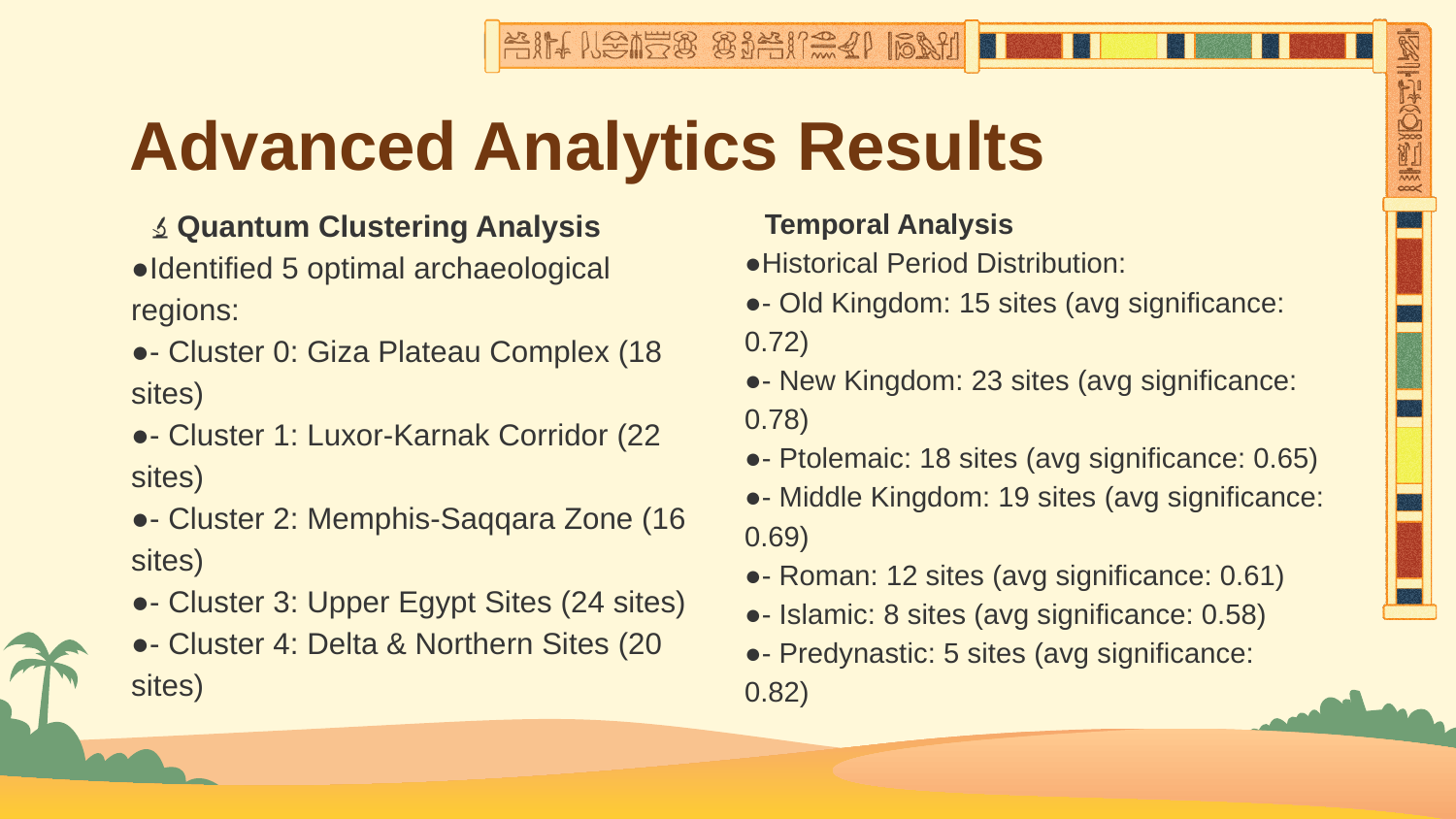

# Advanced Analytics Results
🔬 Quantum Clustering Analysis
●Identified 5 optimal archaeological regions:
●- Cluster 0: Giza Plateau Complex (18 sites)
●- Cluster 1: Luxor-Karnak Corridor (22 sites)
●- Cluster 2: Memphis-Saqqara Zone (16 sites)
●- Cluster 3: Upper Egypt Sites (24 sites)
●- Cluster 4: Delta & Northern Sites (20 sites)

Temporal Analysis
●Historical Period Distribution:
●- Old Kingdom: 15 sites (avg significance: 0.72)
●- New Kingdom: 23 sites (avg significance: 0.78)
●- Ptolemaic: 18 sites (avg significance: 0.65)
●- Middle Kingdom: 19 sites (avg significance: 0.69)
●- Roman: 12 sites (avg significance: 0.61)
●- Islamic: 8 sites (avg significance: 0.58)
●- Predynastic: 5 sites (avg significance: 0.82)